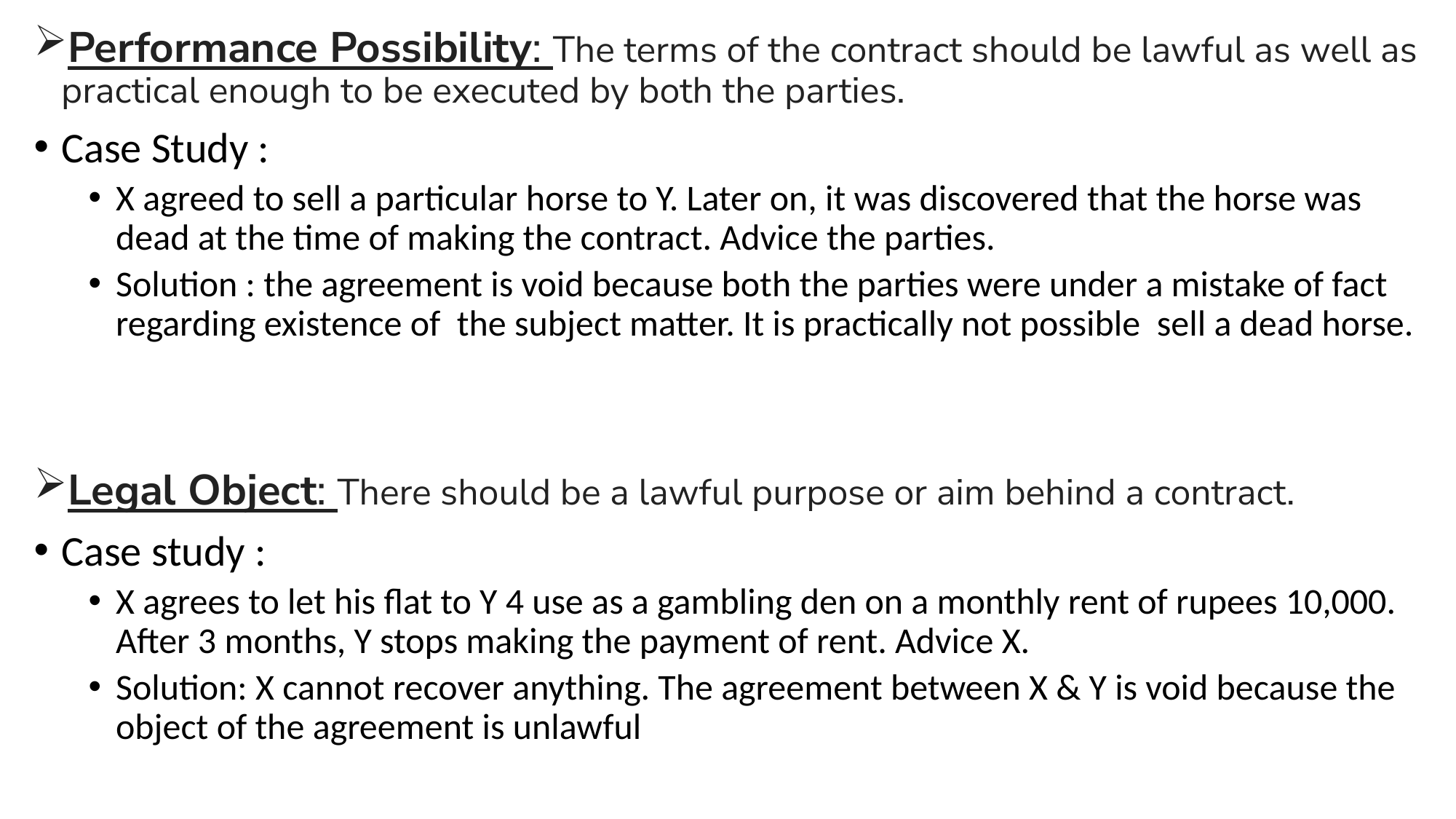

Performance Possibility: The terms of the contract should be lawful as well as practical enough to be executed by both the parties.
Case Study :
X agreed to sell a particular horse to Y. Later on, it was discovered that the horse was dead at the time of making the contract. Advice the parties.
Solution : the agreement is void because both the parties were under a mistake of fact regarding existence of  the subject matter. It is practically not possible  sell a dead horse.

Legal Object: There should be a lawful purpose or aim behind a contract.
Case study :
X agrees to let his flat to Y 4 use as a gambling den on a monthly rent of rupees 10,000. After 3 months, Y stops making the payment of rent. Advice X.
Solution: X cannot recover anything. The agreement between X & Y is void because the object of the agreement is unlawful